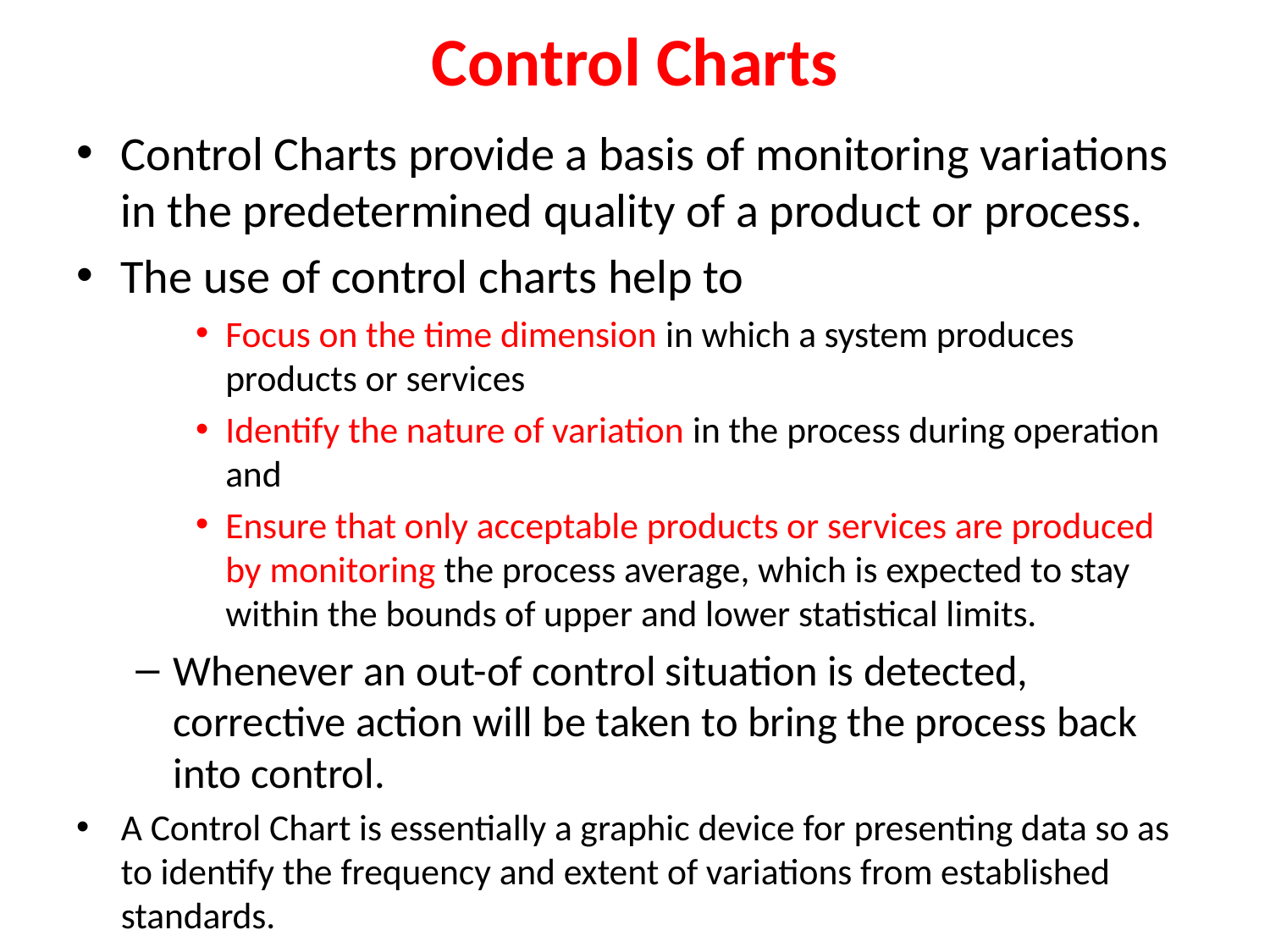

# Control Charts
Control Charts provide a basis of monitoring variations in the predetermined quality of a product or process.
The use of control charts help to
Focus on the time dimension in which a system produces products or services
Identify the nature of variation in the process during operation and
Ensure that only acceptable products or services are produced by monitoring the process average, which is expected to stay within the bounds of upper and lower statistical limits.
Whenever an out-of control situation is detected, corrective action will be taken to bring the process back into control.
A Control Chart is essentially a graphic device for presenting data so as to identify the frequency and extent of variations from established standards.